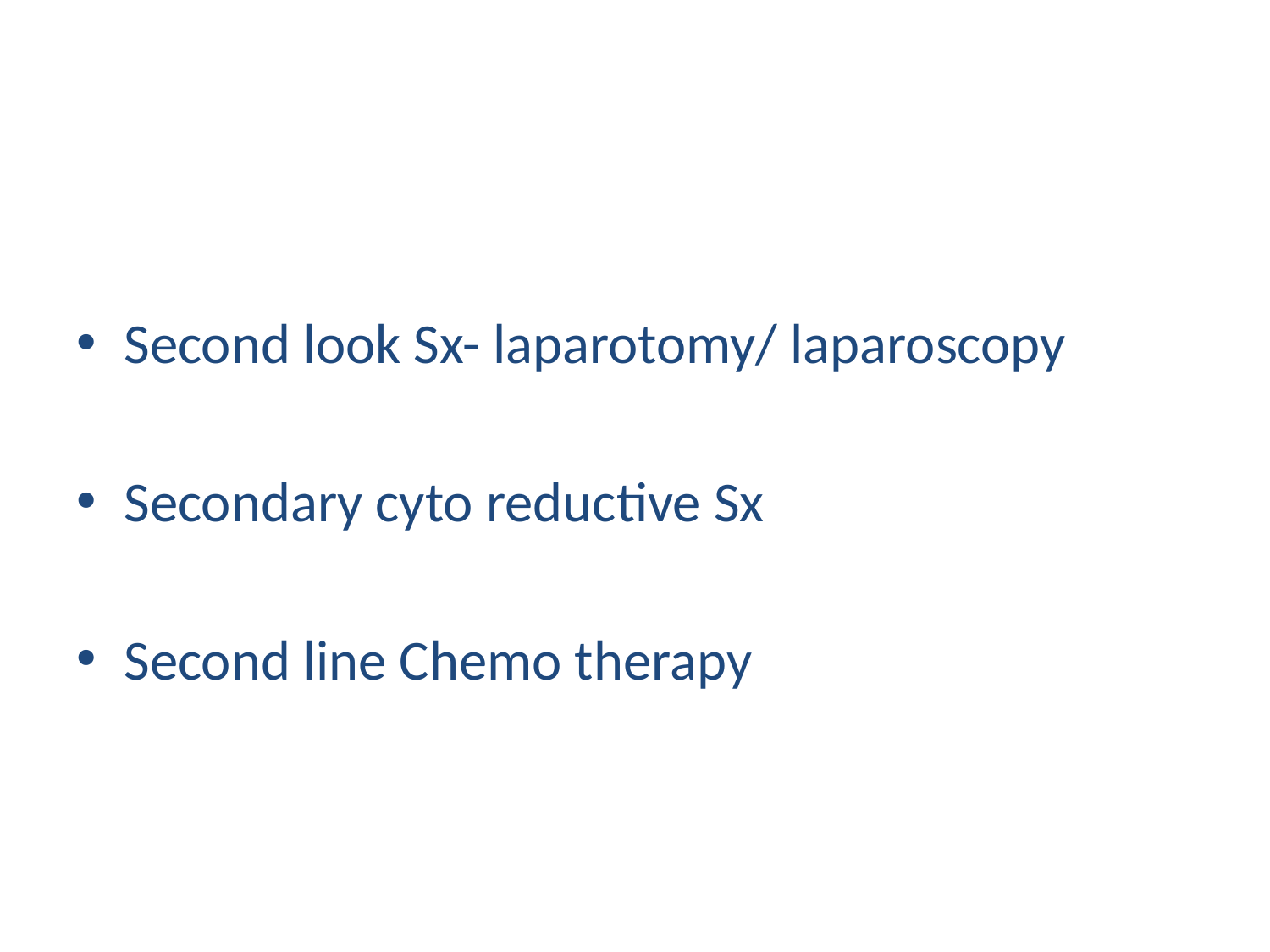

#

Second look Sx- laparotomy/ laparoscopy

Secondary cyto reductive Sx

Second line Chemo therapy